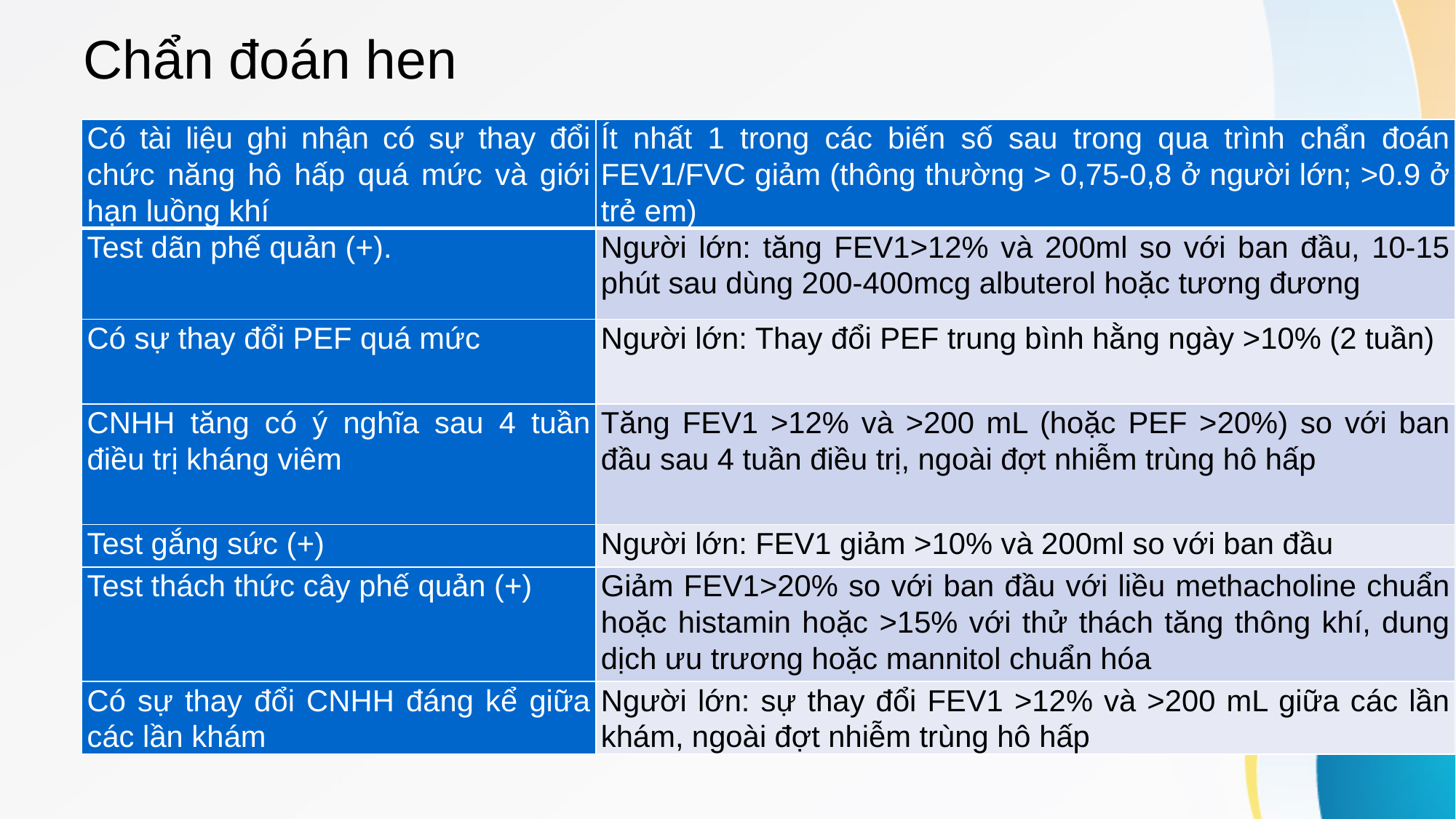

# Chẩn đoán hen
| Có tài liệu ghi nhận có sự thay đổi chức năng hô hấp quá mức và giới hạn luồng khí | Ít nhất 1 trong các biến số sau trong qua trình chẩn đoán FEV1/FVC giảm (thông thường > 0,75-0,8 ở người lớn; >0.9 ở trẻ em) |
| --- | --- |
| Test dãn phế quản (+). | Người lớn: tăng FEV1>12% và 200ml so với ban đầu, 10-15 phút sau dùng 200-400mcg albuterol hoặc tương đương |
| Có sự thay đổi PEF quá mức | Người lớn: Thay đổi PEF trung bình hằng ngày >10% (2 tuần) |
| CNHH tăng có ý nghĩa sau 4 tuần điều trị kháng viêm | Tăng FEV1 >12% và >200 mL (hoặc PEF >20%) so với ban đầu sau 4 tuần điều trị, ngoài đợt nhiễm trùng hô hấp |
| Test gắng sức (+) | Người lớn: FEV1 giảm >10% và 200ml so với ban đầu |
| Test thách thức cây phế quản (+) | Giảm FEV1>20% so với ban đầu với liều methacholine chuẩn hoặc histamin hoặc >15% với thử thách tăng thông khí, dung dịch ưu trương hoặc mannitol chuẩn hóa |
| Có sự thay đổi CNHH đáng kể giữa các lần khám | Người lớn: sự thay đổi FEV1 >12% và >200 mL giữa các lần khám, ngoài đợt nhiễm trùng hô hấp |